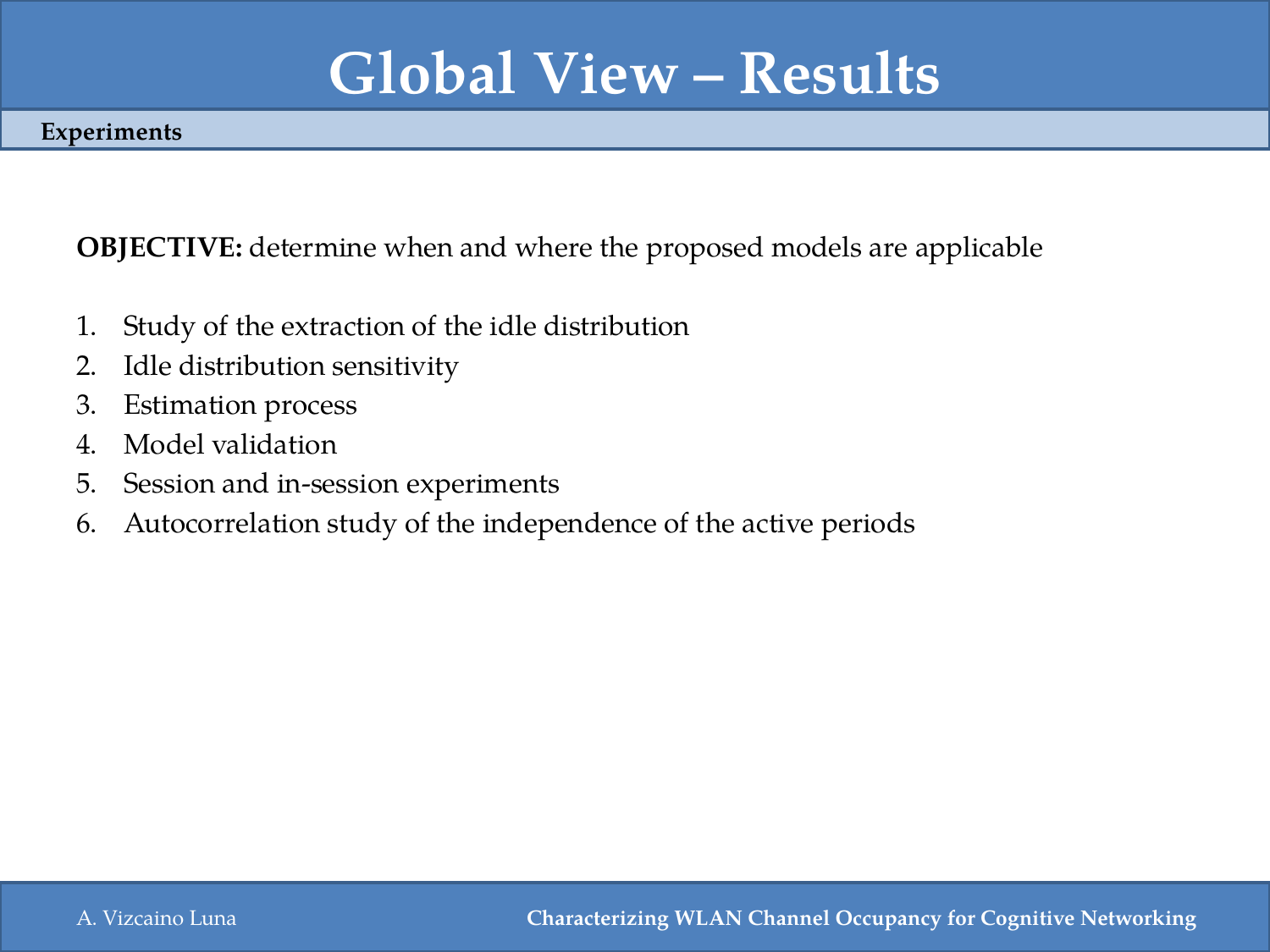

# Global View – Results
Experiments
OBJECTIVE: determine when and where the proposed models are applicable

Study of the extraction of the idle distribution
Idle distribution sensitivity
Estimation process
Model validation
Session and in-session experiments
Autocorrelation study of the independence of the active periods
A. Vizcaino Luna
Characterizing WLAN Channel Occupancy for Cognitive Networking